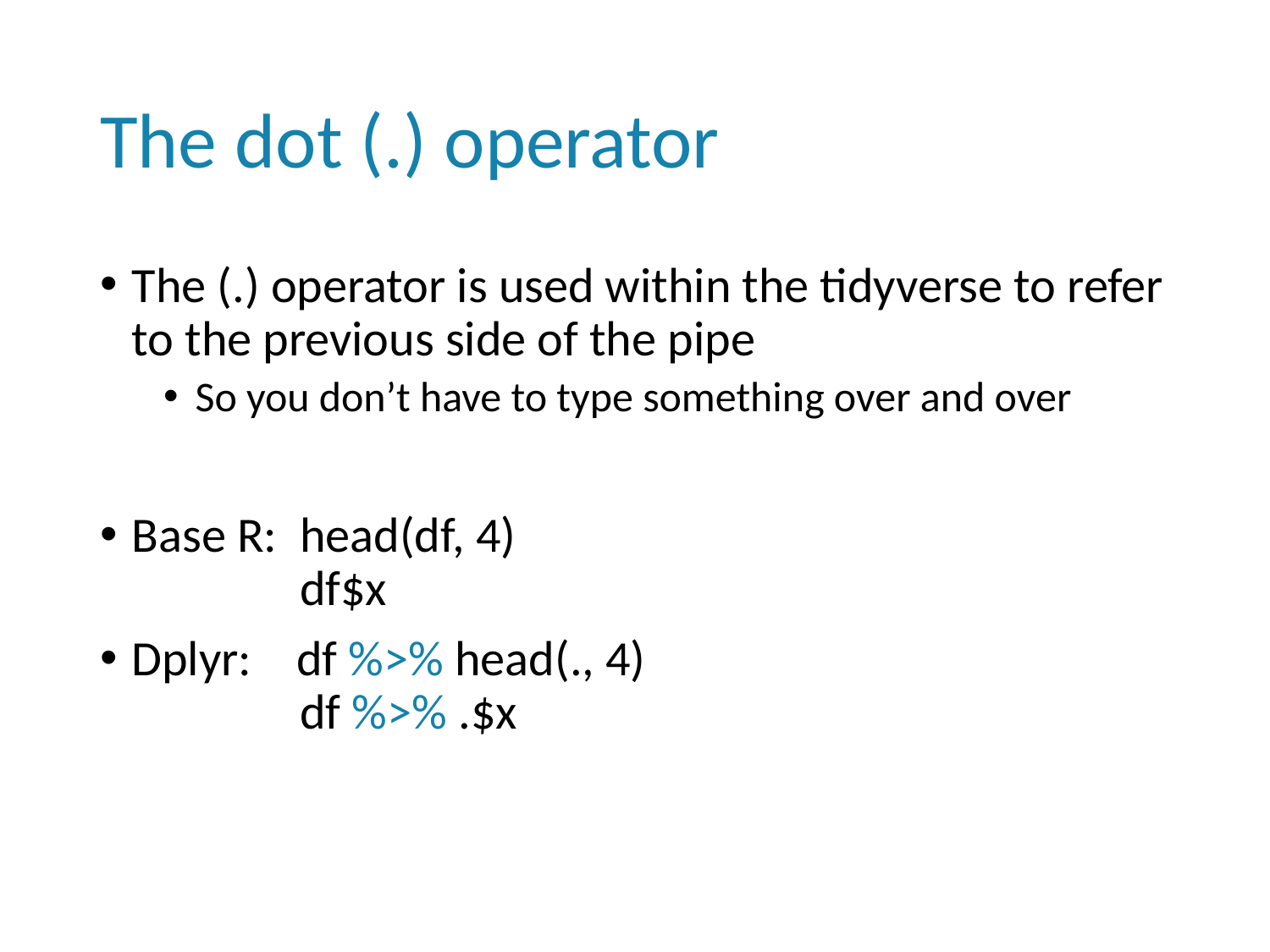

# The dot (.) operator
The (.) operator is used within the tidyverse to refer to the previous side of the pipe
So you don’t have to type something over and over

Base R:  head(df, 4)
               df$x
Dplyr:    df %>% head(., 4)
               df %>% .$x